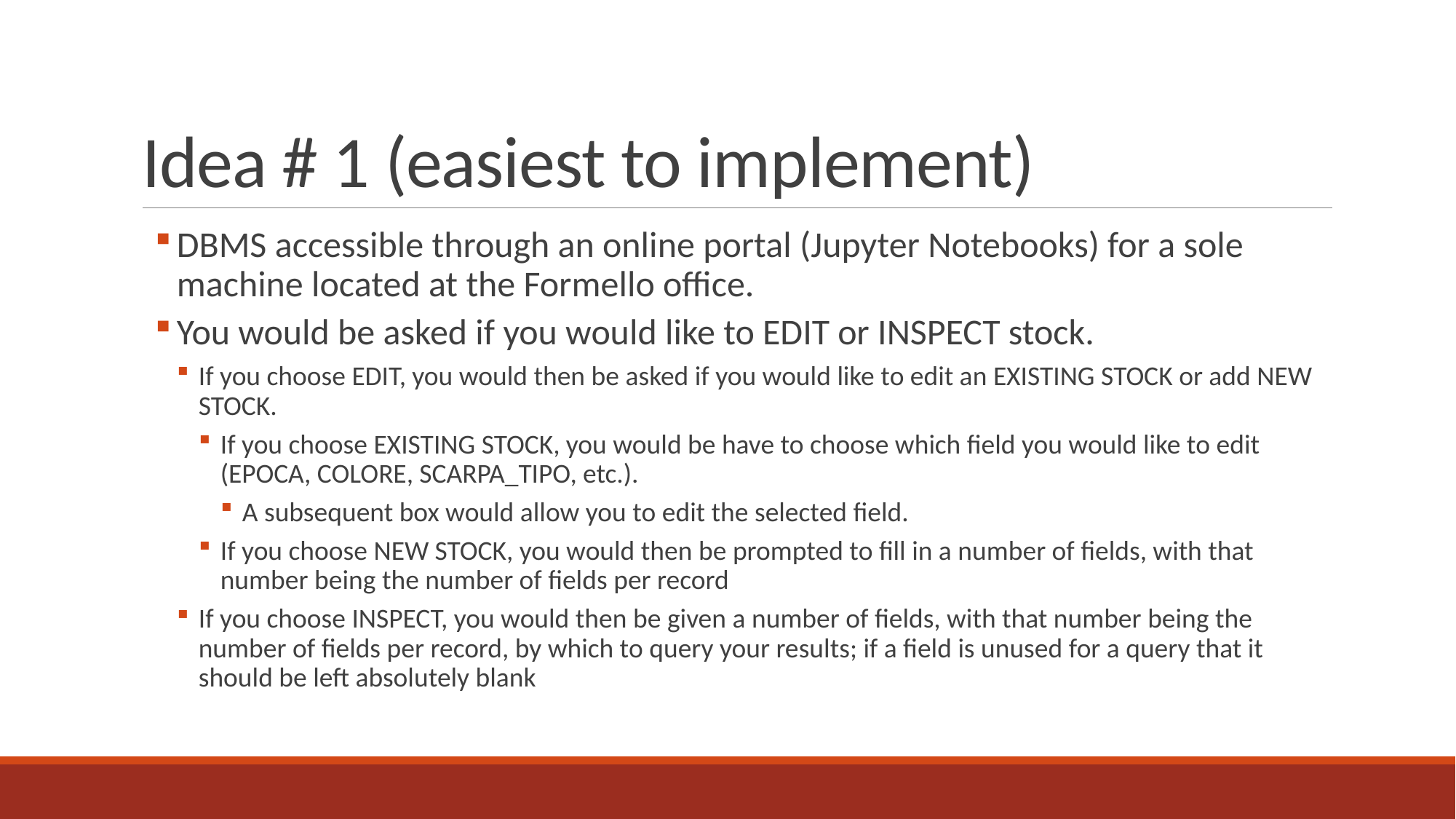

# Idea # 1 (easiest to implement)
DBMS accessible through an online portal (Jupyter Notebooks) for a sole machine located at the Formello office.
You would be asked if you would like to EDIT or INSPECT stock.
If you choose EDIT, you would then be asked if you would like to edit an EXISTING STOCK or add NEW STOCK.
If you choose EXISTING STOCK, you would be have to choose which field you would like to edit (EPOCA, COLORE, SCARPA_TIPO, etc.).
A subsequent box would allow you to edit the selected field.
If you choose NEW STOCK, you would then be prompted to fill in a number of fields, with that number being the number of fields per record
If you choose INSPECT, you would then be given a number of fields, with that number being the number of fields per record, by which to query your results; if a field is unused for a query that it should be left absolutely blank